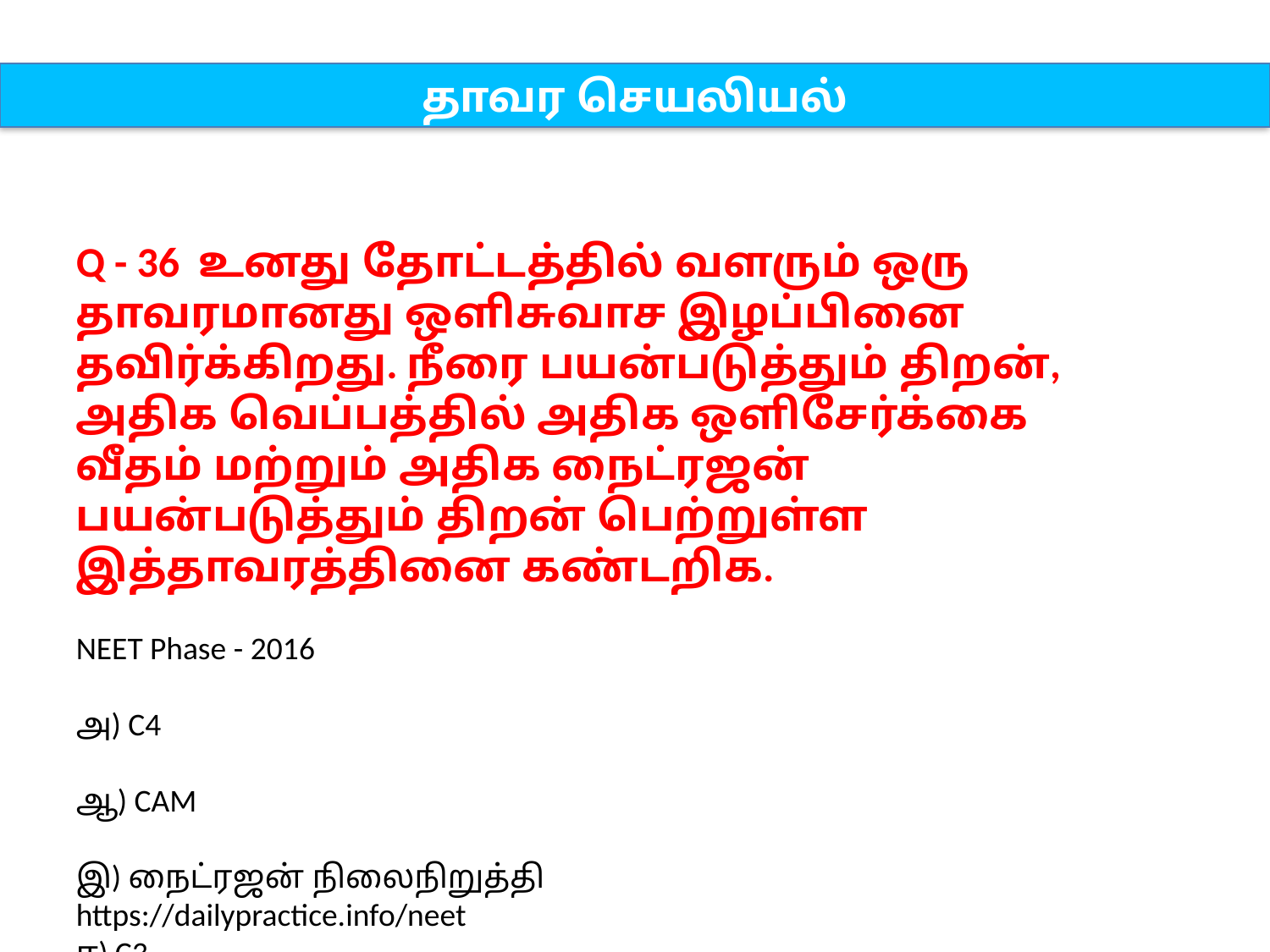

தாவர செயலியல்

Q - 36  உனது தோட்டத்தில் வளரும் ஒரு தாவரமானது ஒளிசுவாச இழப்பினை தவிர்க்கிறது. நீரை பயன்படுத்தும் திறன், அதிக வெப்பத்தில் அதிக ஒளிசேர்க்கை வீதம் மற்றும் அதிக நைட்ரஜன் பயன்படுத்தும் திறன் பெற்றுள்ள இத்தாவரத்தினை கண்டறிக.

NEET Phase - 2016

அ) C4

ஆ) CAM

இ) நைட்ரஜன் நிலைநிறுத்தி

ஈ) C3
https://dailypractice.info/neet